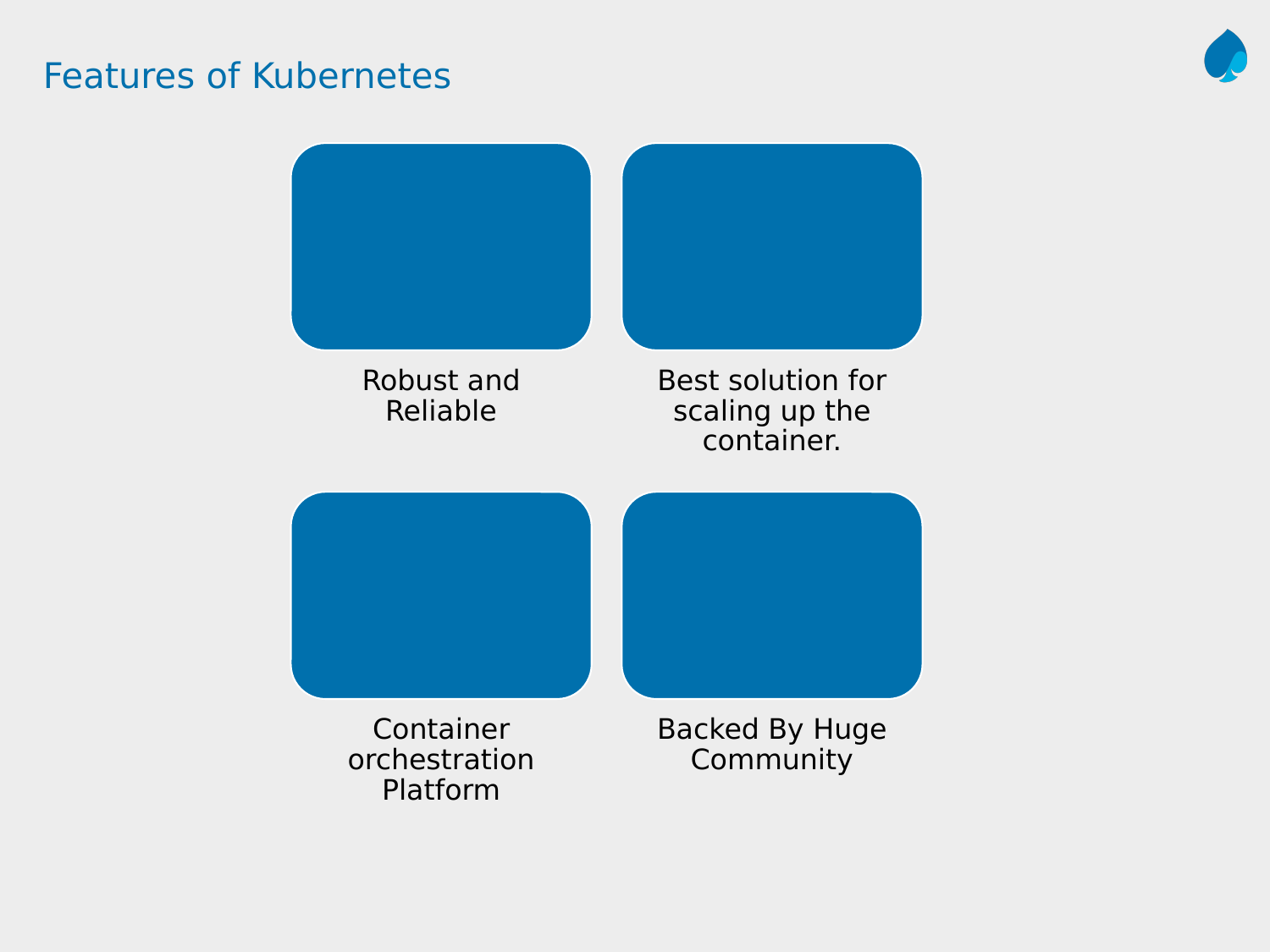

# Features of Kubernetes
Robust and Reliable
Best solution for scaling up the container.
Container orchestration Platform
Backed By Huge Community